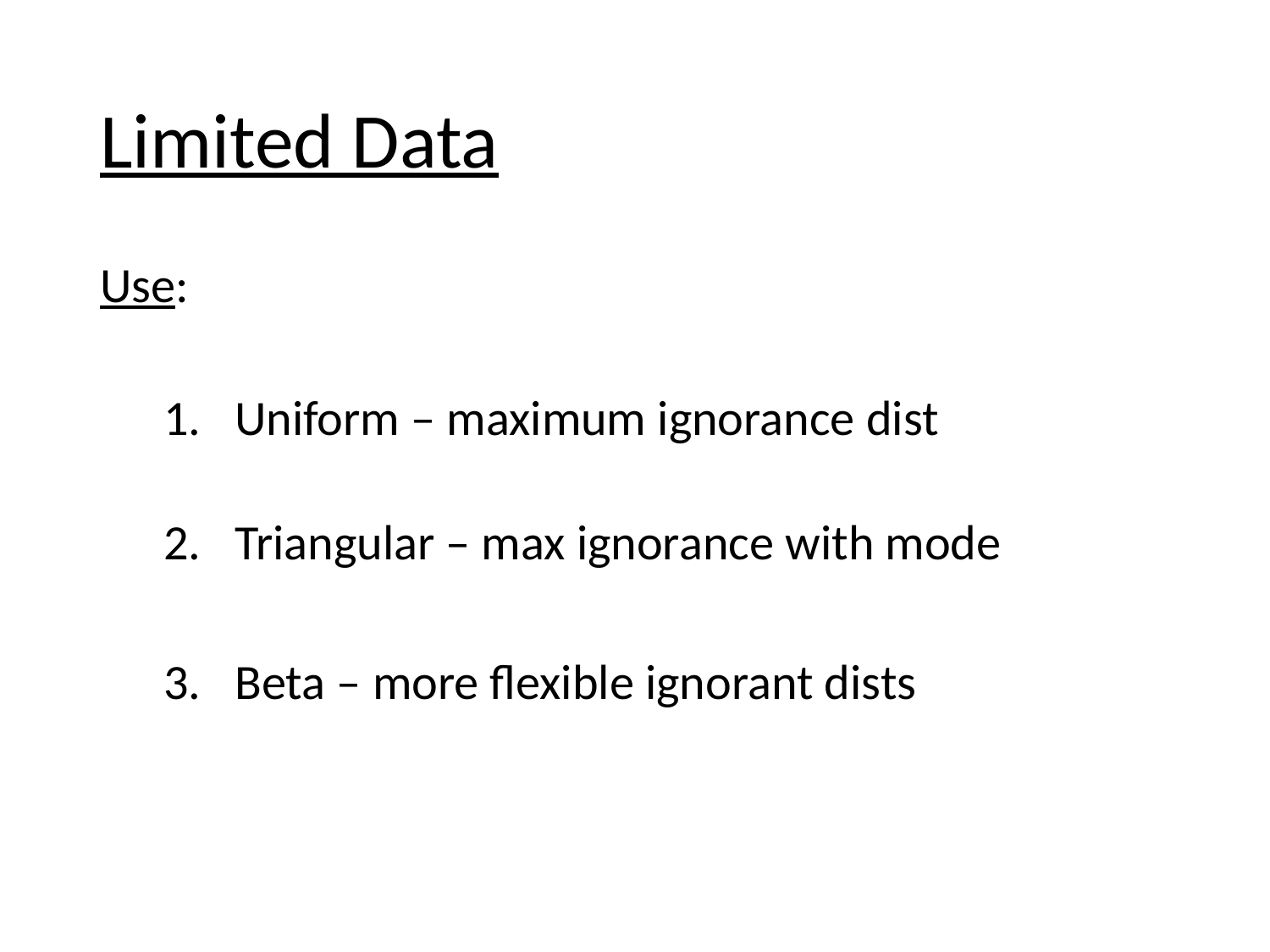

# Limited Data
Use:

Uniform – maximum ignorance dist

Triangular – max ignorance with mode

Beta – more flexible ignorant dists